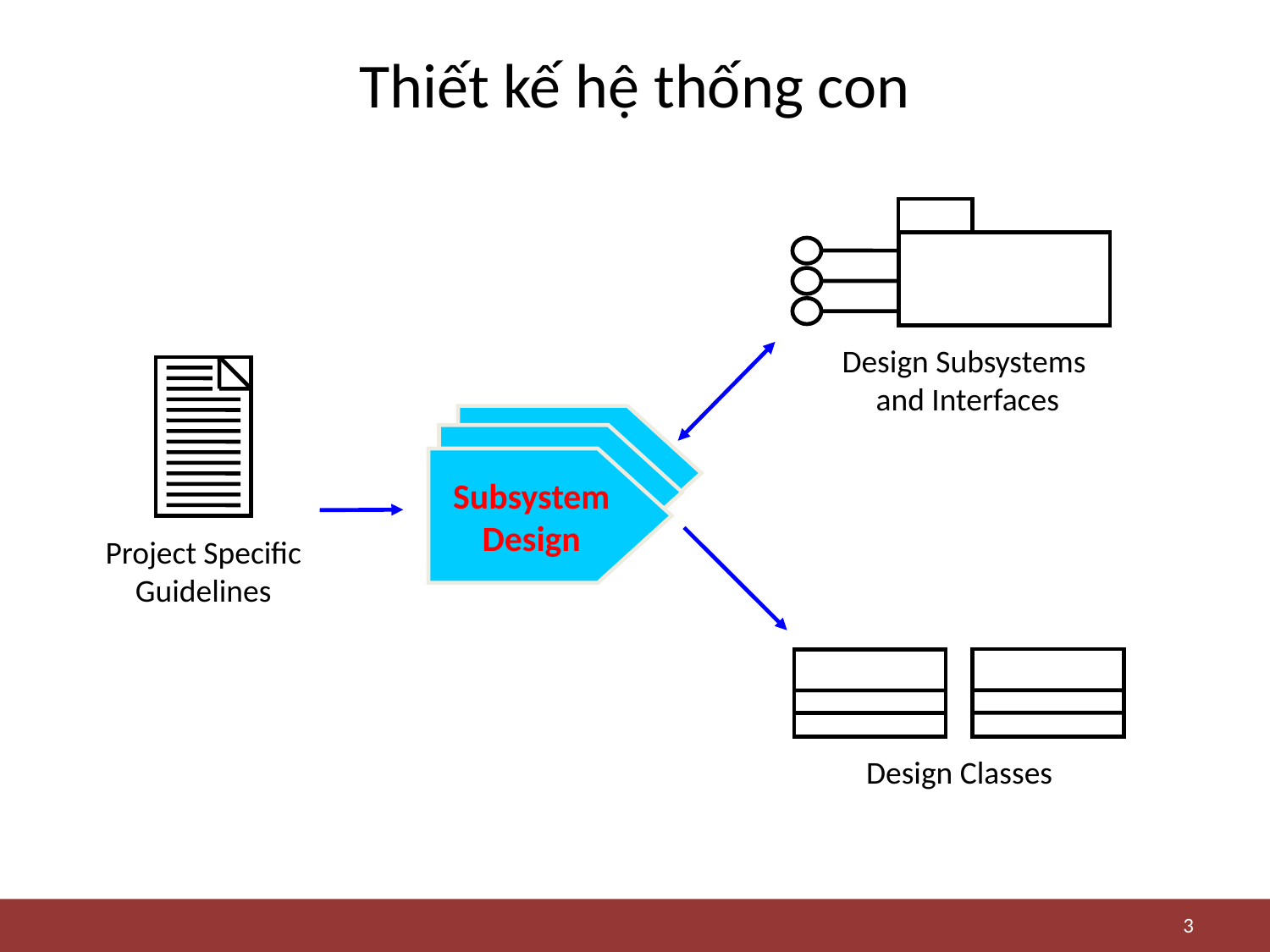

# Thiết kế hệ thống con

Design Subsystems
and Interfaces

Project Specific
Guidelines

Subsystem
Design

Design Classes
3